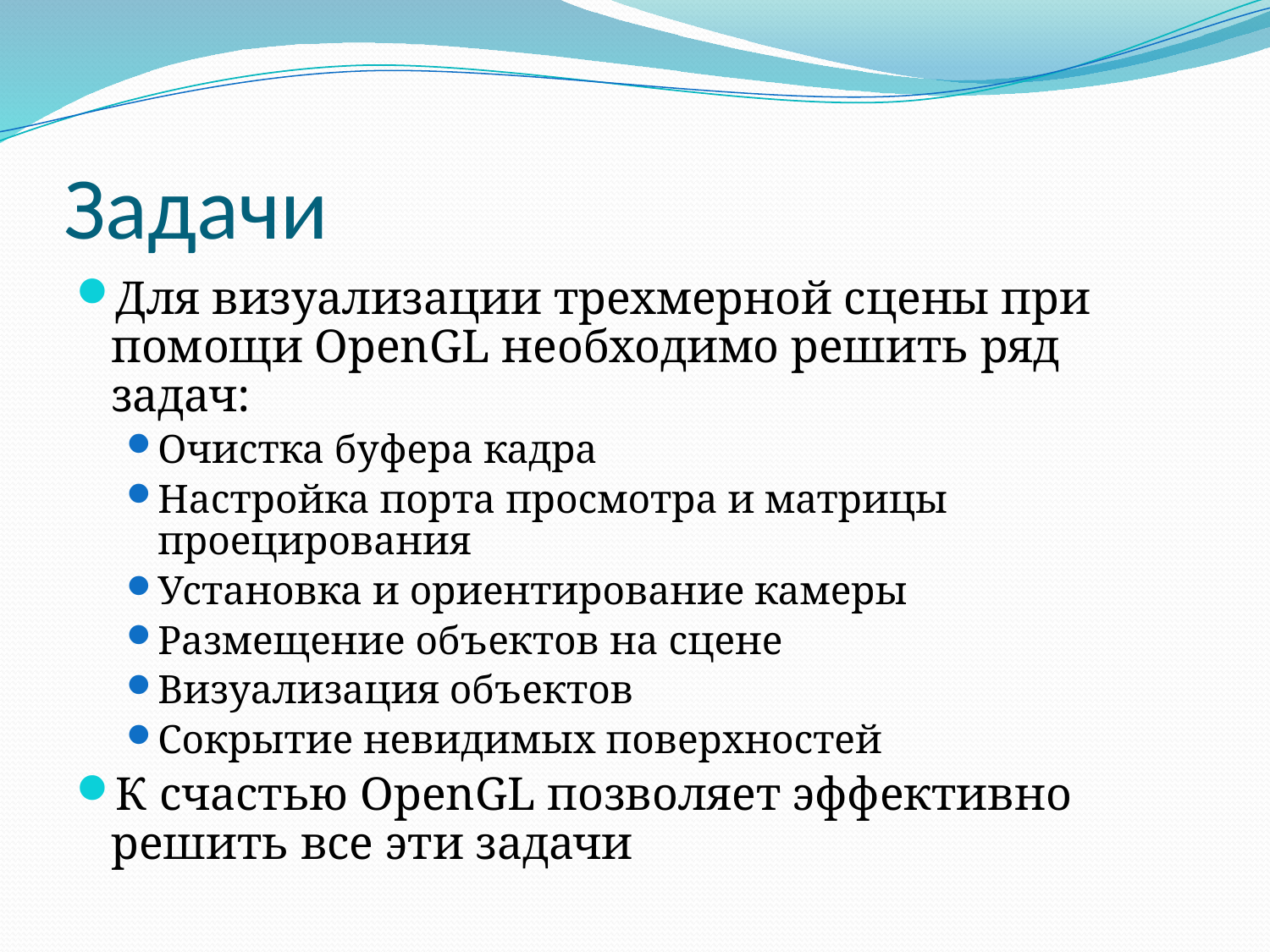

# Задачи
Для визуализации трехмерной сцены при помощи OpenGL необходимо решить ряд задач:
Очистка буфера кадра
Настройка порта просмотра и матрицы проецирования
Установка и ориентирование камеры
Размещение объектов на сцене
Визуализация объектов
Сокрытие невидимых поверхностей
К счастью OpenGL позволяет эффективно решить все эти задачи